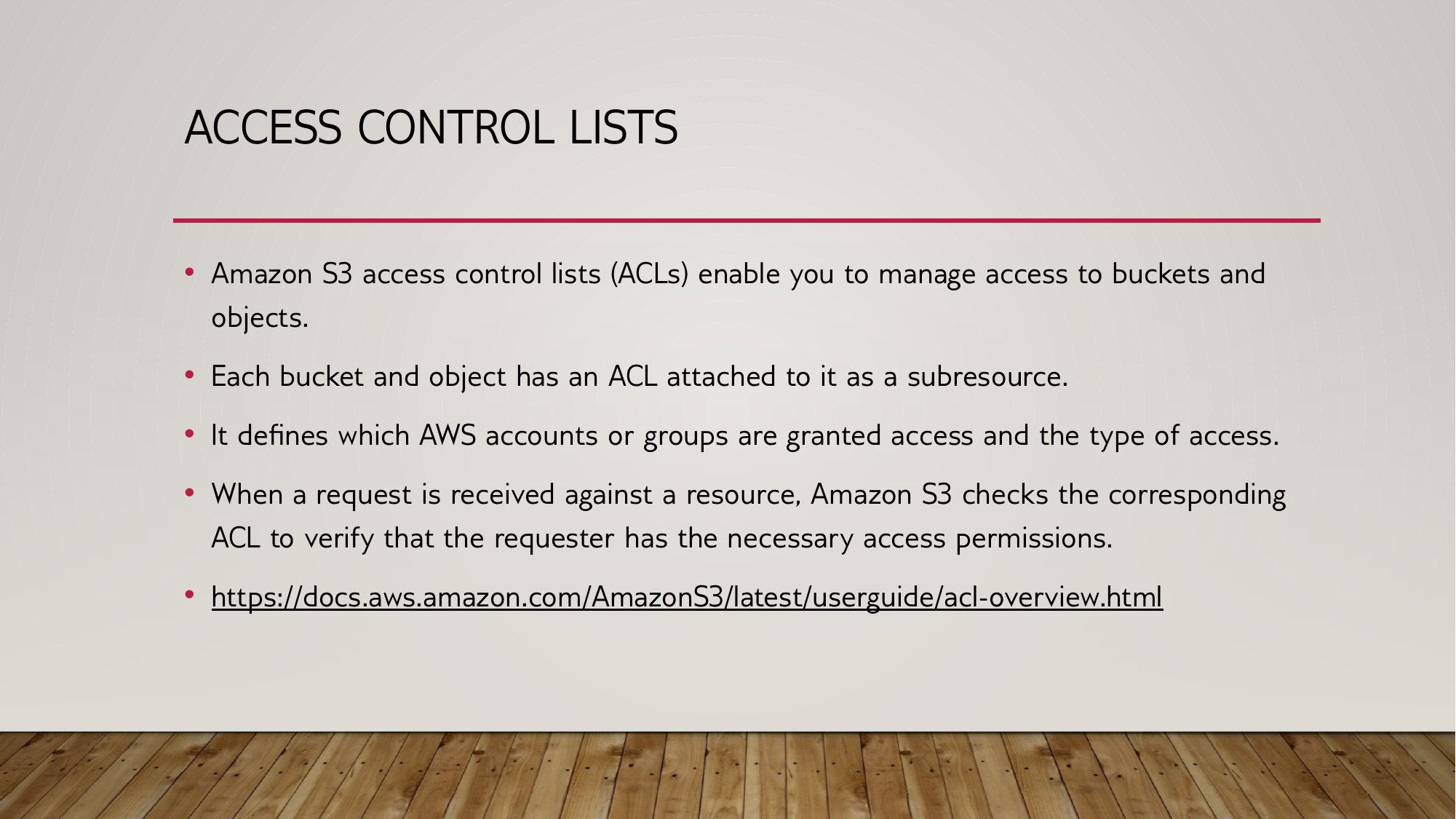

# Access Control Lists
Amazon S3 access control lists (ACLs) enable you to manage access to buckets and objects.
Each bucket and object has an ACL attached to it as a subresource.
It defines which AWS accounts or groups are granted access and the type of access.
When a request is received against a resource, Amazon S3 checks the corresponding ACL to verify that the requester has the necessary access permissions.
https://docs.aws.amazon.com/AmazonS3/latest/userguide/acl-overview.html